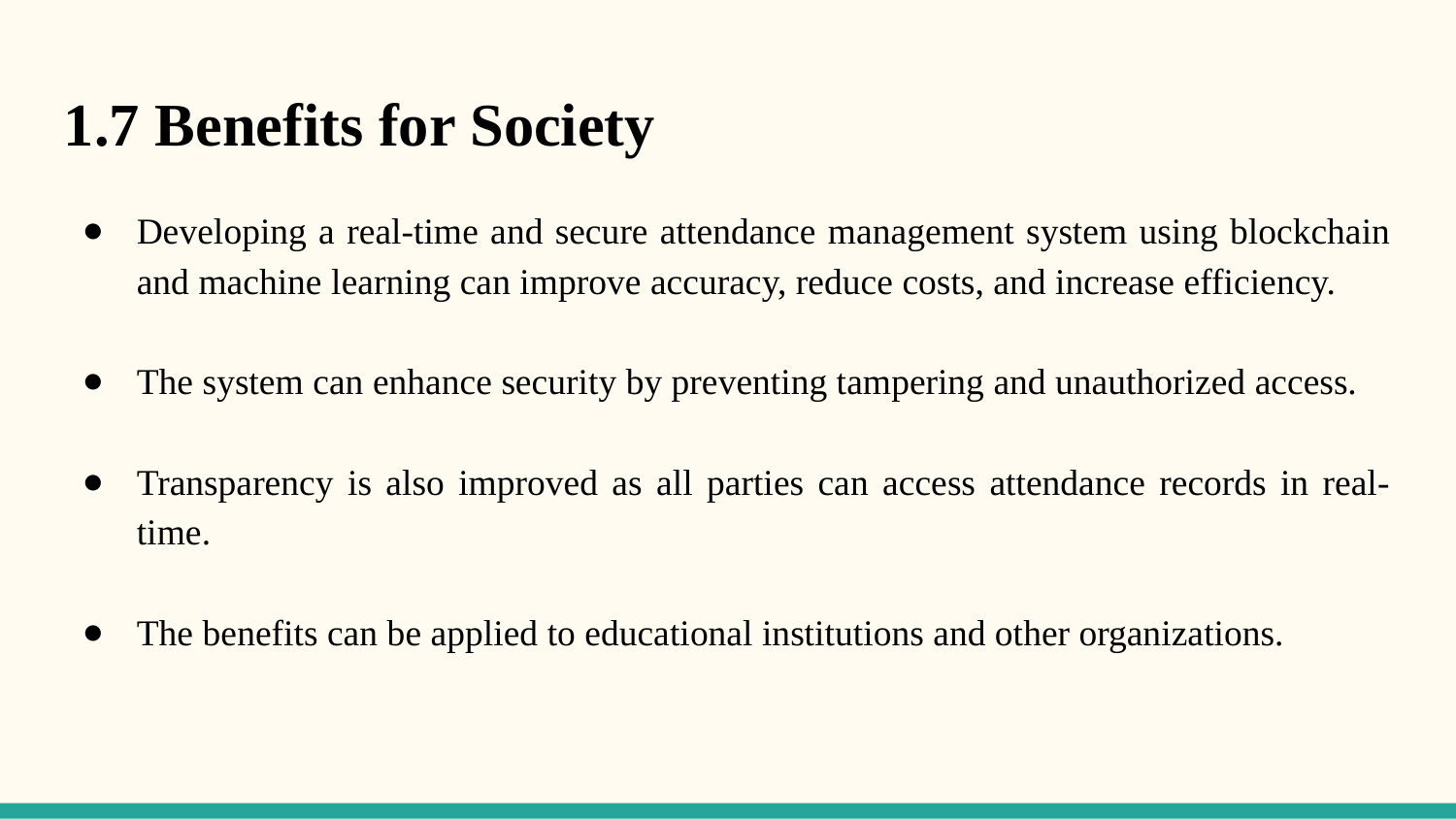

1.7 Benefits for Society
Developing a real-time and secure attendance management system using blockchain and machine learning can improve accuracy, reduce costs, and increase efficiency.

The system can enhance security by preventing tampering and unauthorized access.

Transparency is also improved as all parties can access attendance records in real-time.

The benefits can be applied to educational institutions and other organizations.